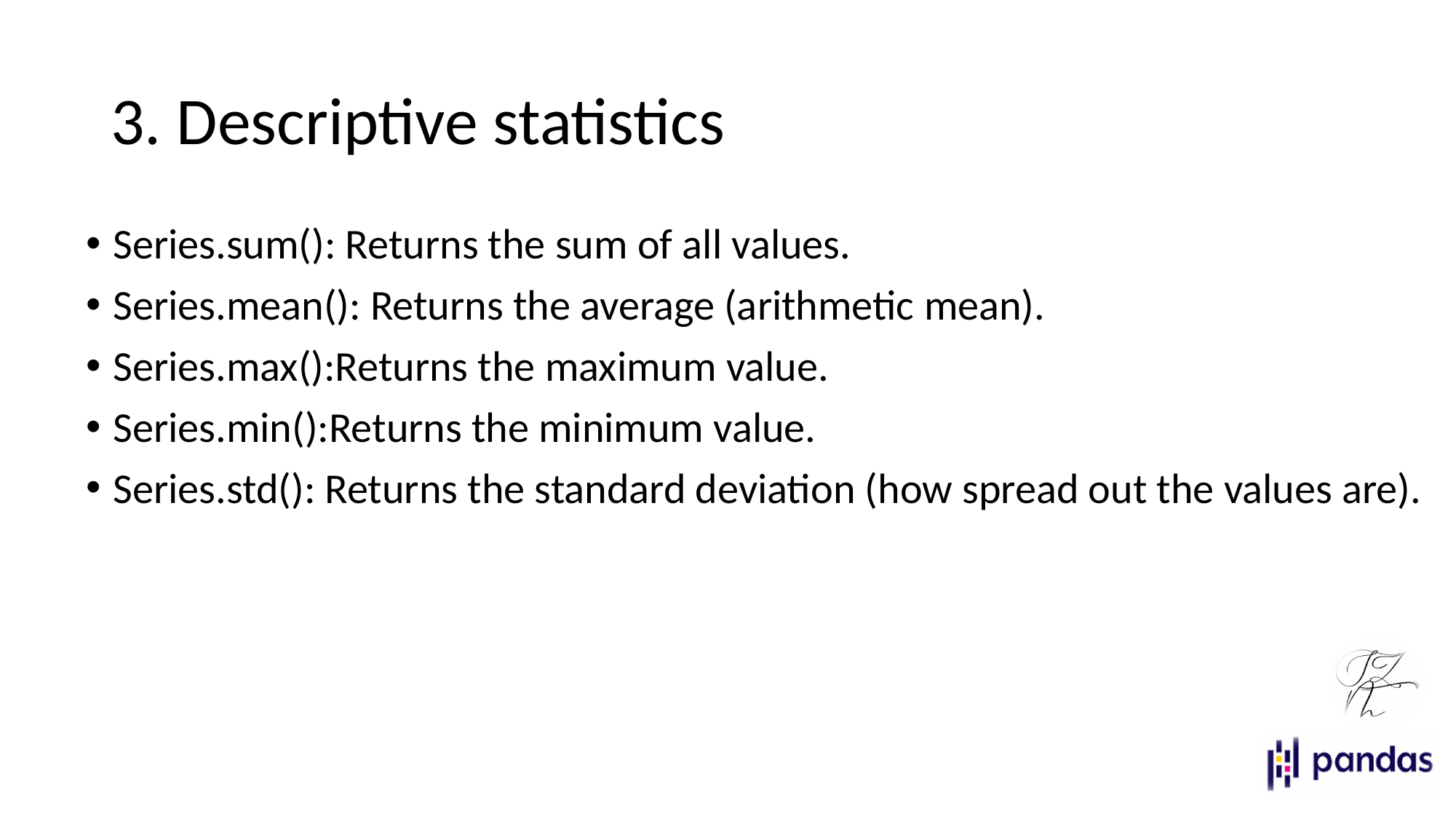

# 3. Descriptive statistics
Series.sum(): Returns the sum of all values.
Series.mean(): Returns the average (arithmetic mean).
Series.max():Returns the maximum value.
Series.min():Returns the minimum value.
Series.std(): Returns the standard deviation (how spread out the values are).